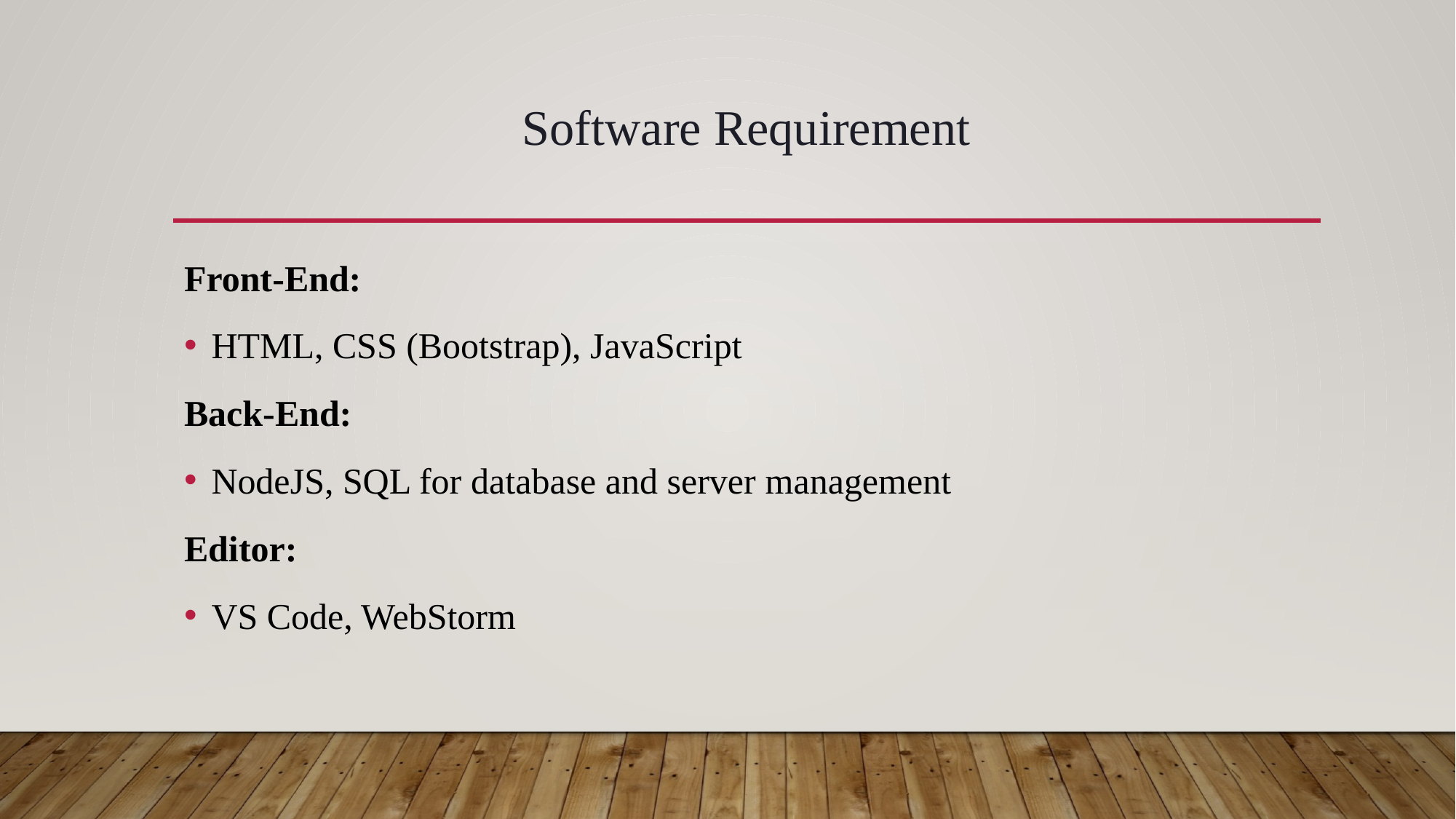

# Software Requirement
Front-End:
HTML, CSS (Bootstrap), JavaScript
Back-End:
NodeJS, SQL for database and server management
Editor:
VS Code, WebStorm